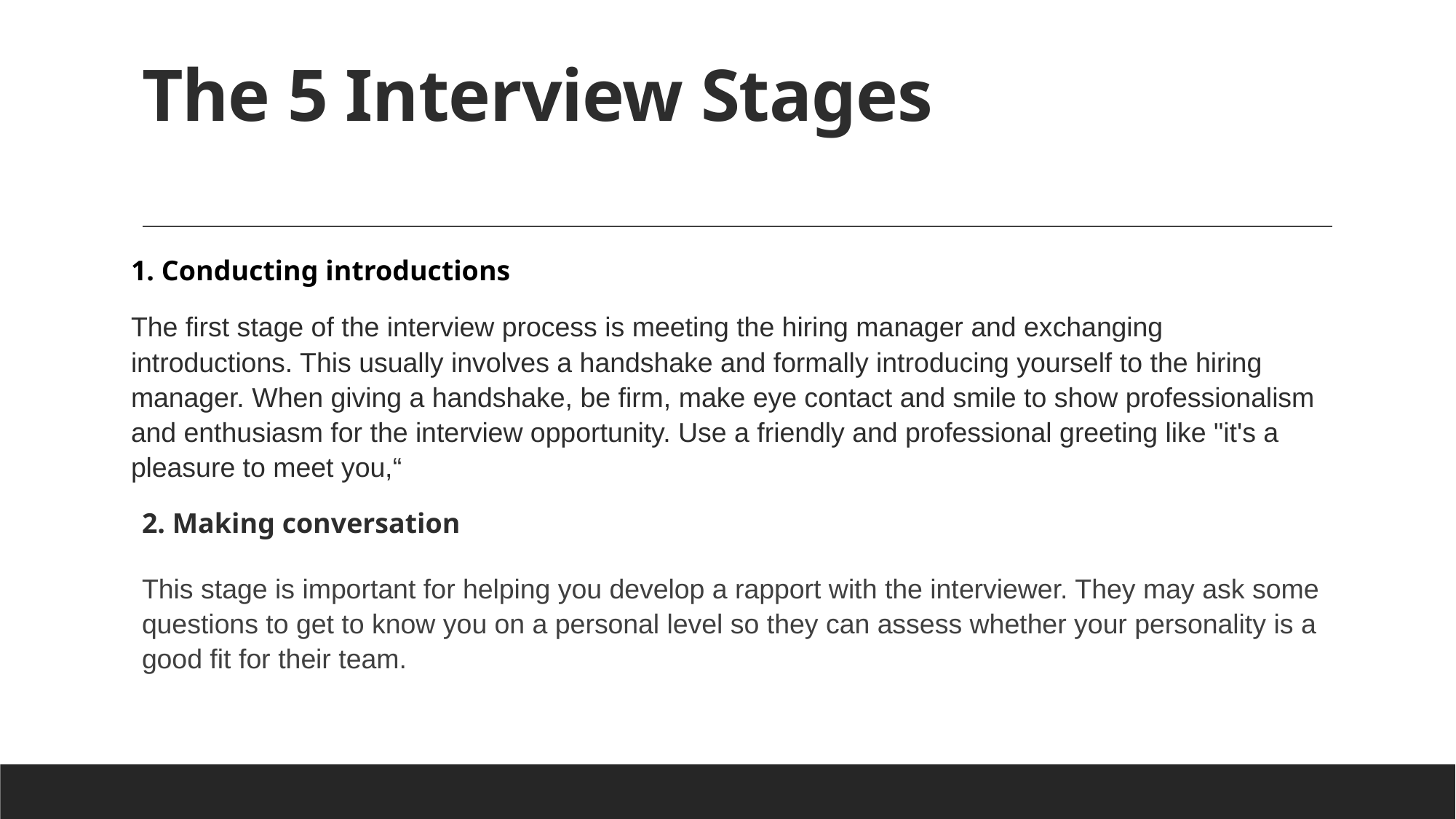

# The 5 Interview Stages
1. Conducting introductions
The first stage of the interview process is meeting the hiring manager and exchanging introductions. This usually involves a handshake and formally introducing yourself to the hiring manager. When giving a handshake, be firm, make eye contact and smile to show professionalism and enthusiasm for the interview opportunity. Use a friendly and professional greeting like "it's a pleasure to meet you,“
2. Making conversation
This stage is important for helping you develop a rapport with the interviewer. They may ask some questions to get to know you on a personal level so they can assess whether your personality is a good fit for their team.